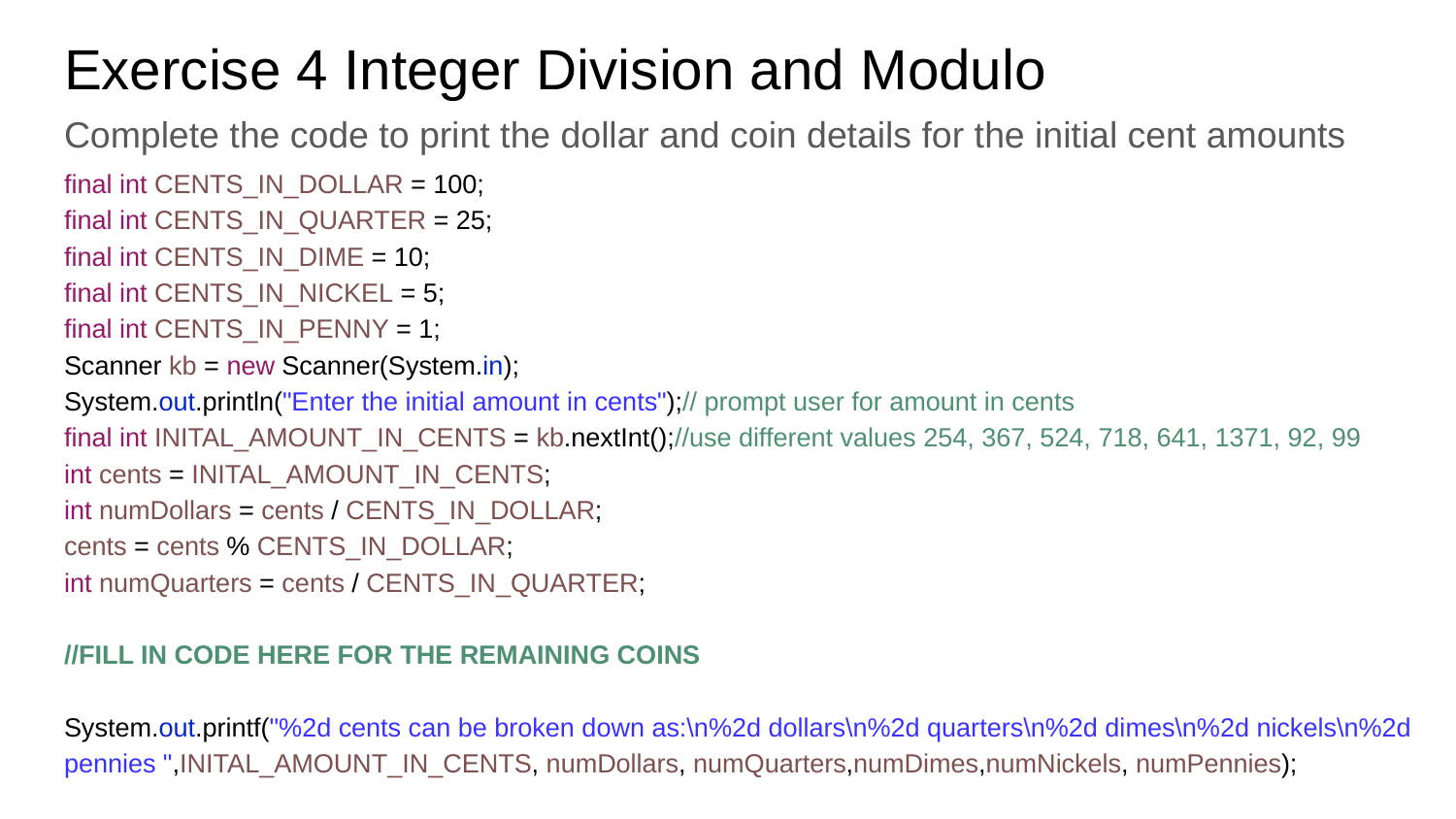

# Exercise 4 Integer Division and Modulo
Complete the code to print the dollar and coin details for the initial cent amounts
final int CENTS_IN_DOLLAR = 100;
final int CENTS_IN_QUARTER = 25;
final int CENTS_IN_DIME = 10;
final int CENTS_IN_NICKEL = 5;
final int CENTS_IN_PENNY = 1;
Scanner kb = new Scanner(System.in);
System.out.println("Enter the initial amount in cents");// prompt user for amount in cents
final int INITAL_AMOUNT_IN_CENTS = kb.nextInt();//use different values 254, 367, 524, 718, 641, 1371, 92, 99
int cents = INITAL_AMOUNT_IN_CENTS;
int numDollars = cents / CENTS_IN_DOLLAR;
cents = cents % CENTS_IN_DOLLAR;
int numQuarters = cents / CENTS_IN_QUARTER;

//FILL IN CODE HERE FOR THE REMAINING COINS

System.out.printf("%2d cents can be broken down as:\n%2d dollars\n%2d quarters\n%2d dimes\n%2d nickels\n%2d pennies ",INITAL_AMOUNT_IN_CENTS, numDollars, numQuarters,numDimes,numNickels, numPennies);